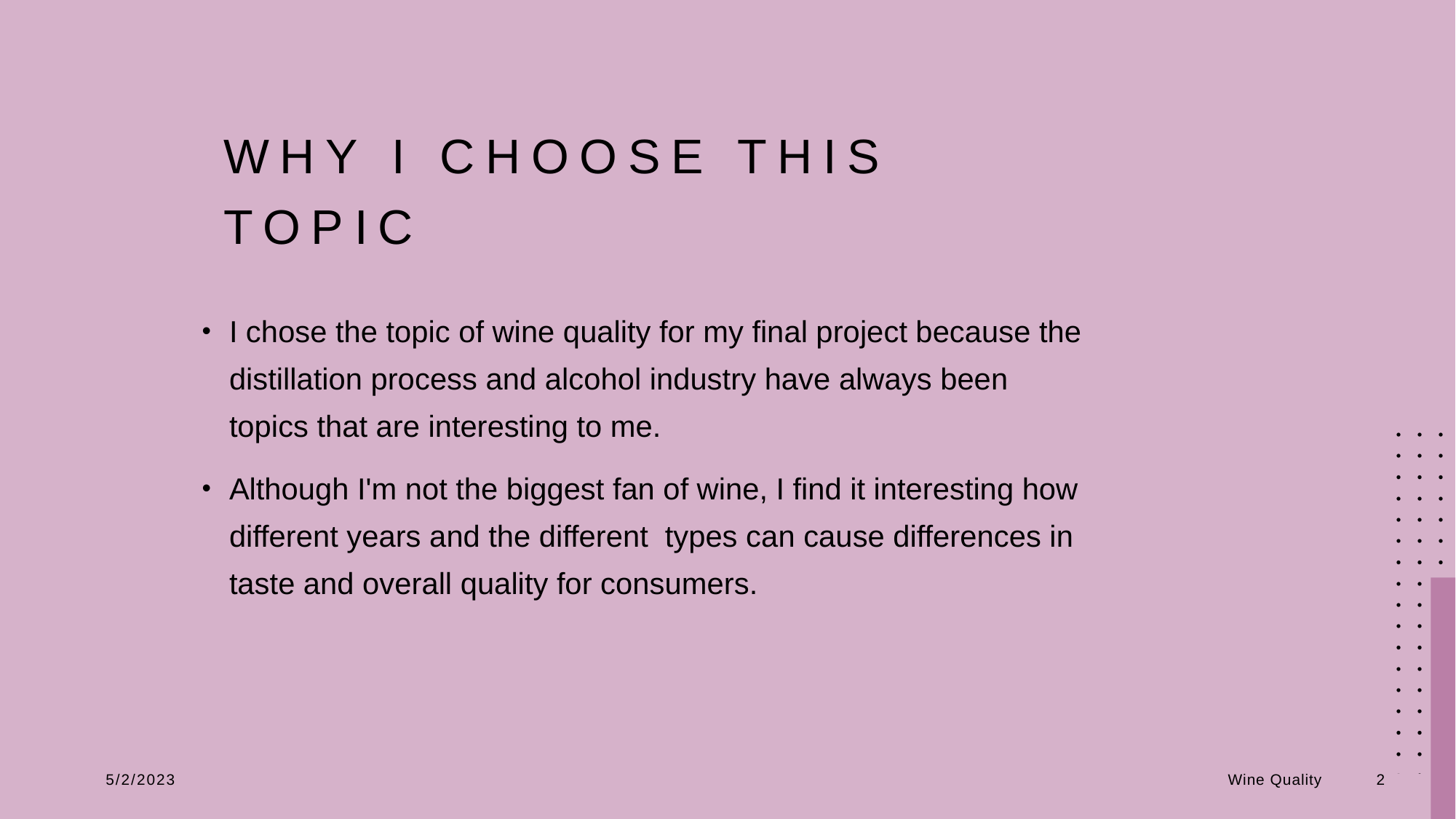

# Why I Choose this topic
I chose the topic of wine quality for my final project because the distillation process and alcohol industry have always been topics that are interesting to me.
Although I'm not the biggest fan of wine, I find it interesting how different years and the different  types can cause differences in taste and overall quality for consumers.
5/2/2023
Wine Quality
2